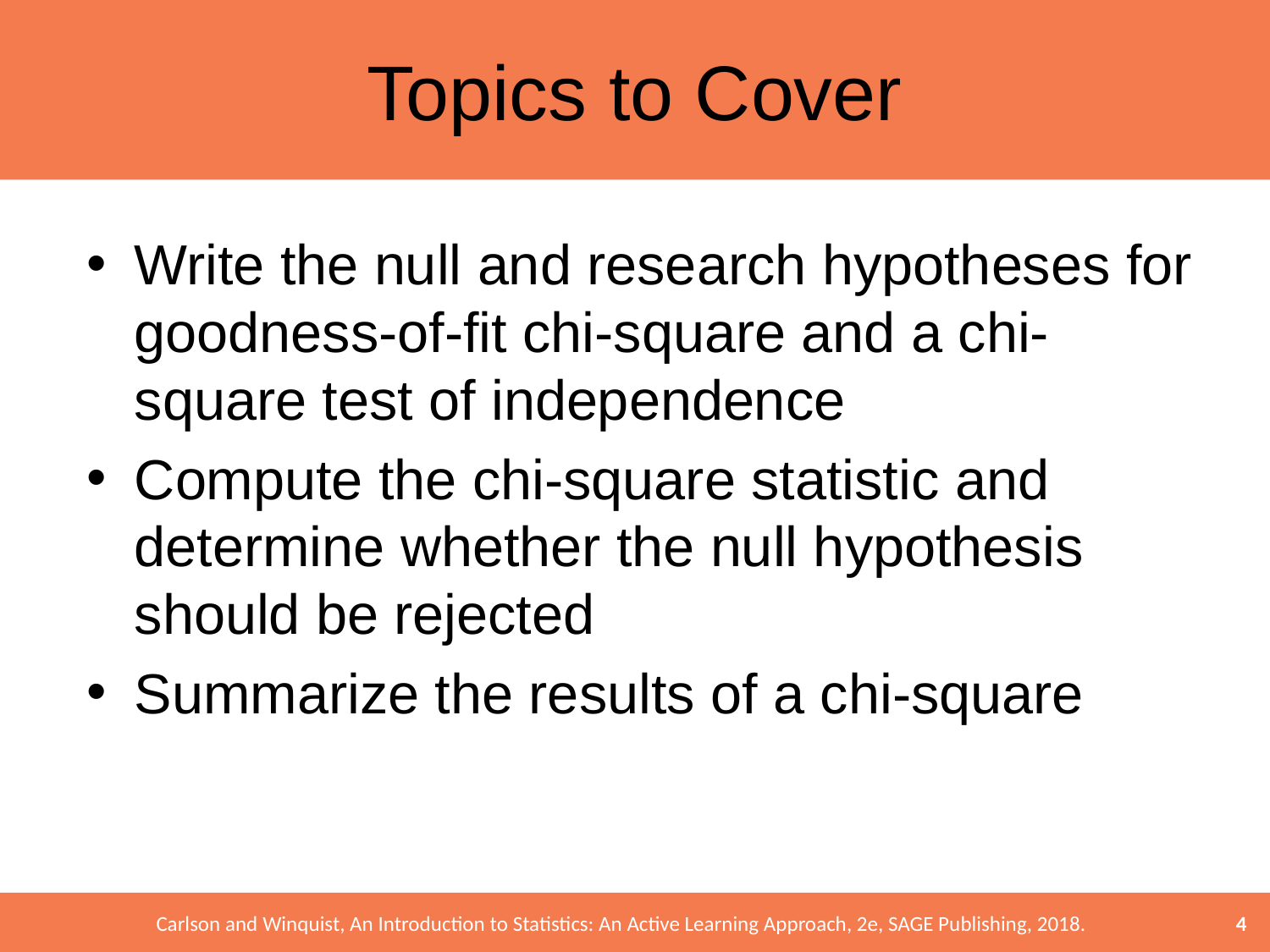

# Topics to Cover
Write the null and research hypotheses for goodness-of-fit chi-square and a chi-square test of independence
Compute the chi-square statistic and determine whether the null hypothesis should be rejected
Summarize the results of a chi-square

4
Carlson and Winquist, An Introduction to Statistics: An Active Learning Approach, 2e, SAGE Publishing, 2018.